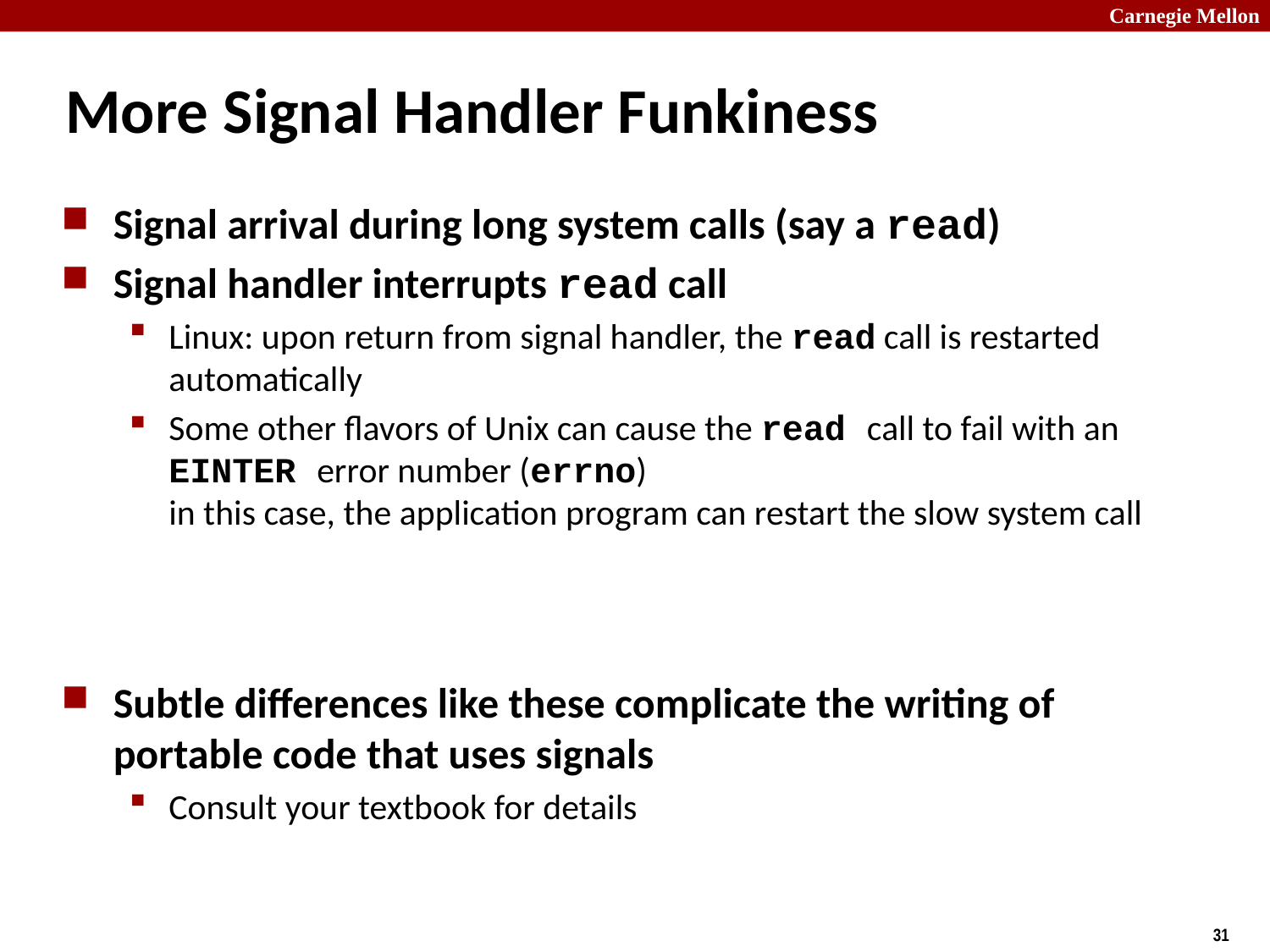

# More Signal Handler Funkiness
Signal arrival during long system calls (say a read)
Signal handler interrupts read call
Linux: upon return from signal handler, the read call is restarted automatically
Some other flavors of Unix can cause the read call to fail with an EINTER error number (errno)
in this case, the application program can restart the slow system call

Subtle differences like these complicate the writing of portable code that uses signals
Consult your textbook for details